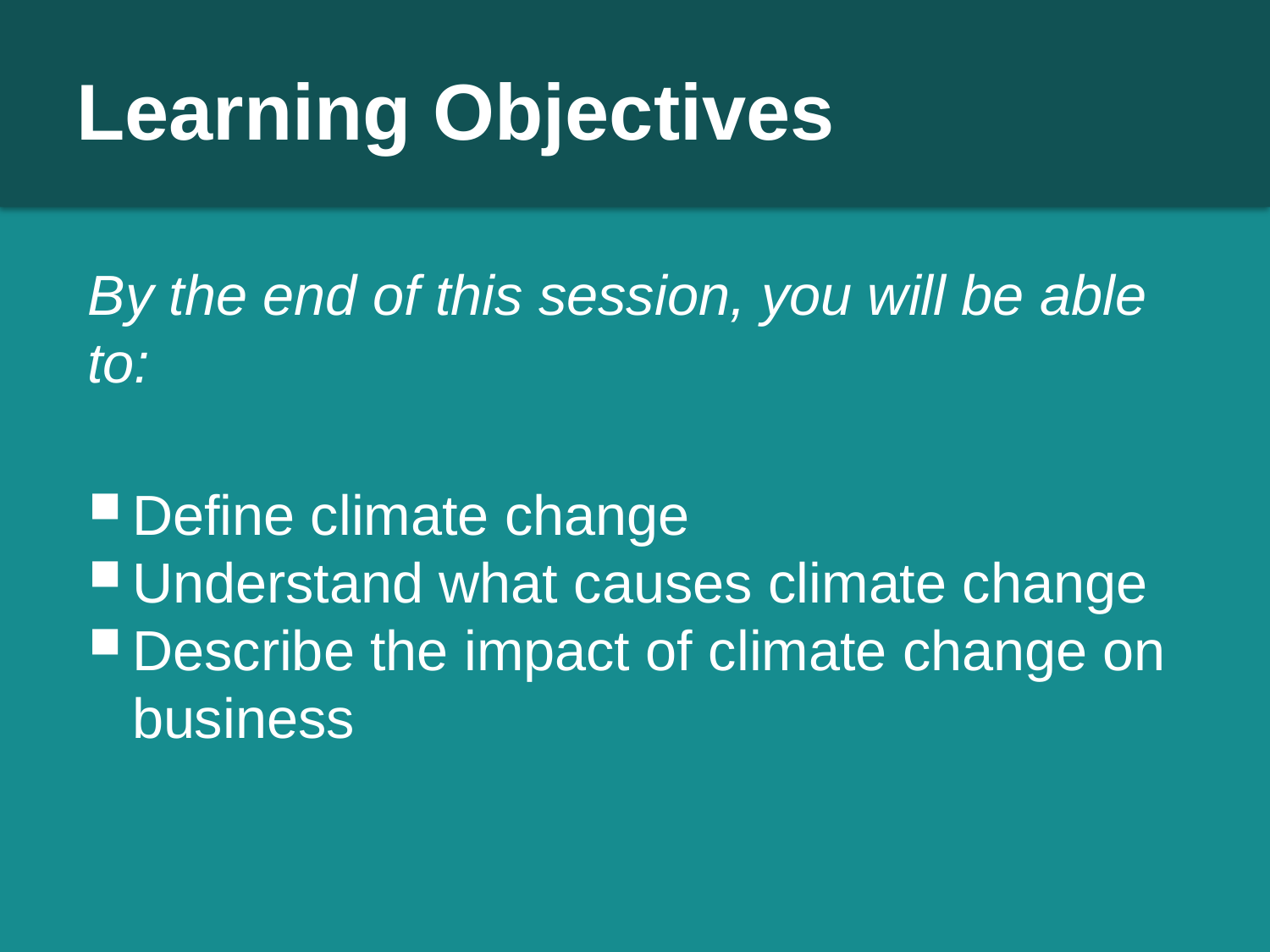

# Learning Objectives
By the end of this session, you will be able to:

Define climate change
Understand what causes climate change
Describe the impact of climate change on business